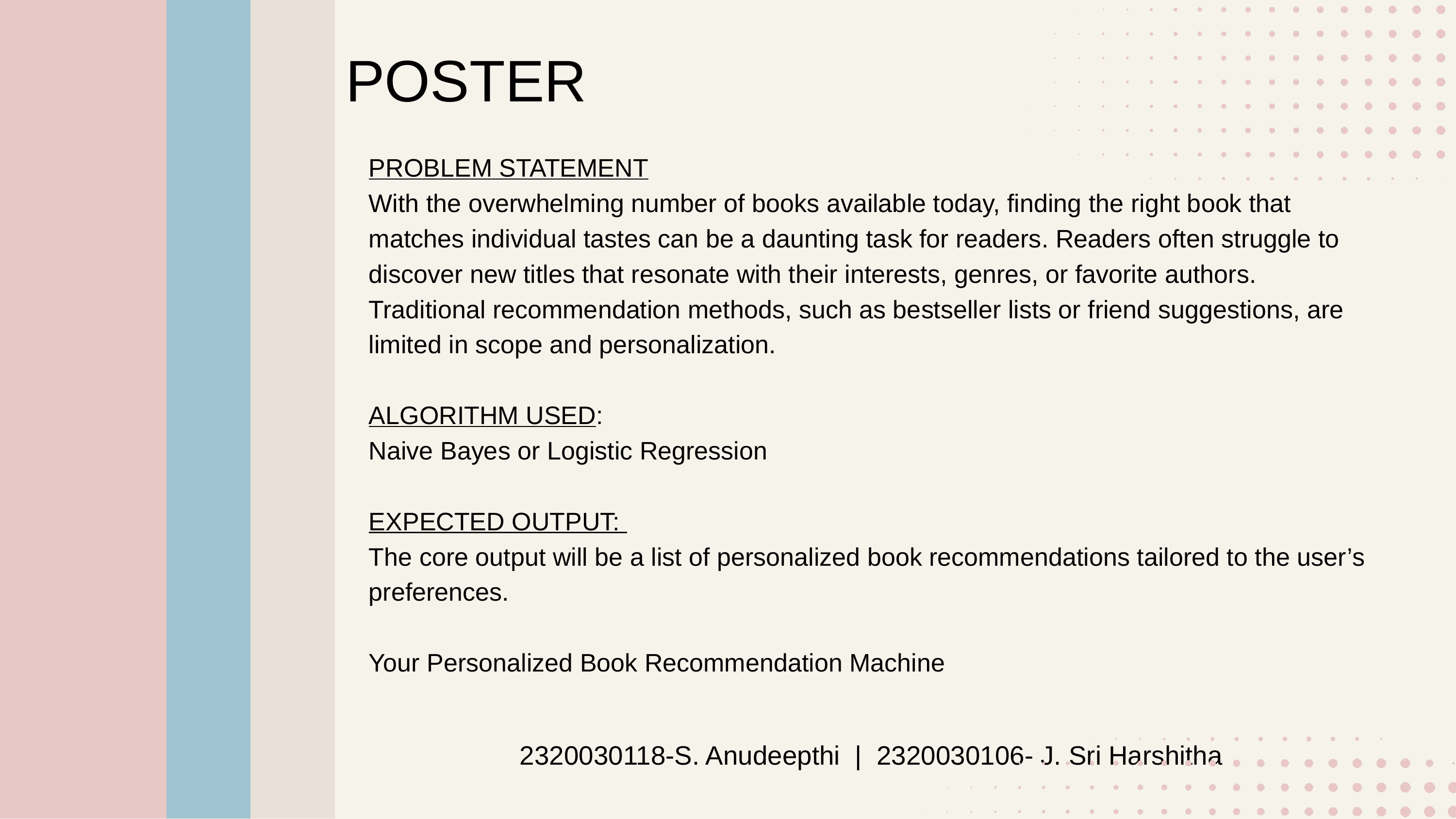

POSTER
PROBLEM STATEMENT
With the overwhelming number of books available today, finding the right book that matches individual tastes can be a daunting task for readers. Readers often struggle to discover new titles that resonate with their interests, genres, or favorite authors. Traditional recommendation methods, such as bestseller lists or friend suggestions, are limited in scope and personalization.

ALGORITHM USED:
Naive Bayes or Logistic Regression

EXPECTED OUTPUT:
The core output will be a list of personalized book recommendations tailored to the user’s preferences.

Your Personalized Book Recommendation Machine
2320030118-S. Anudeepthi  |  2320030106- J. Sri Harshitha